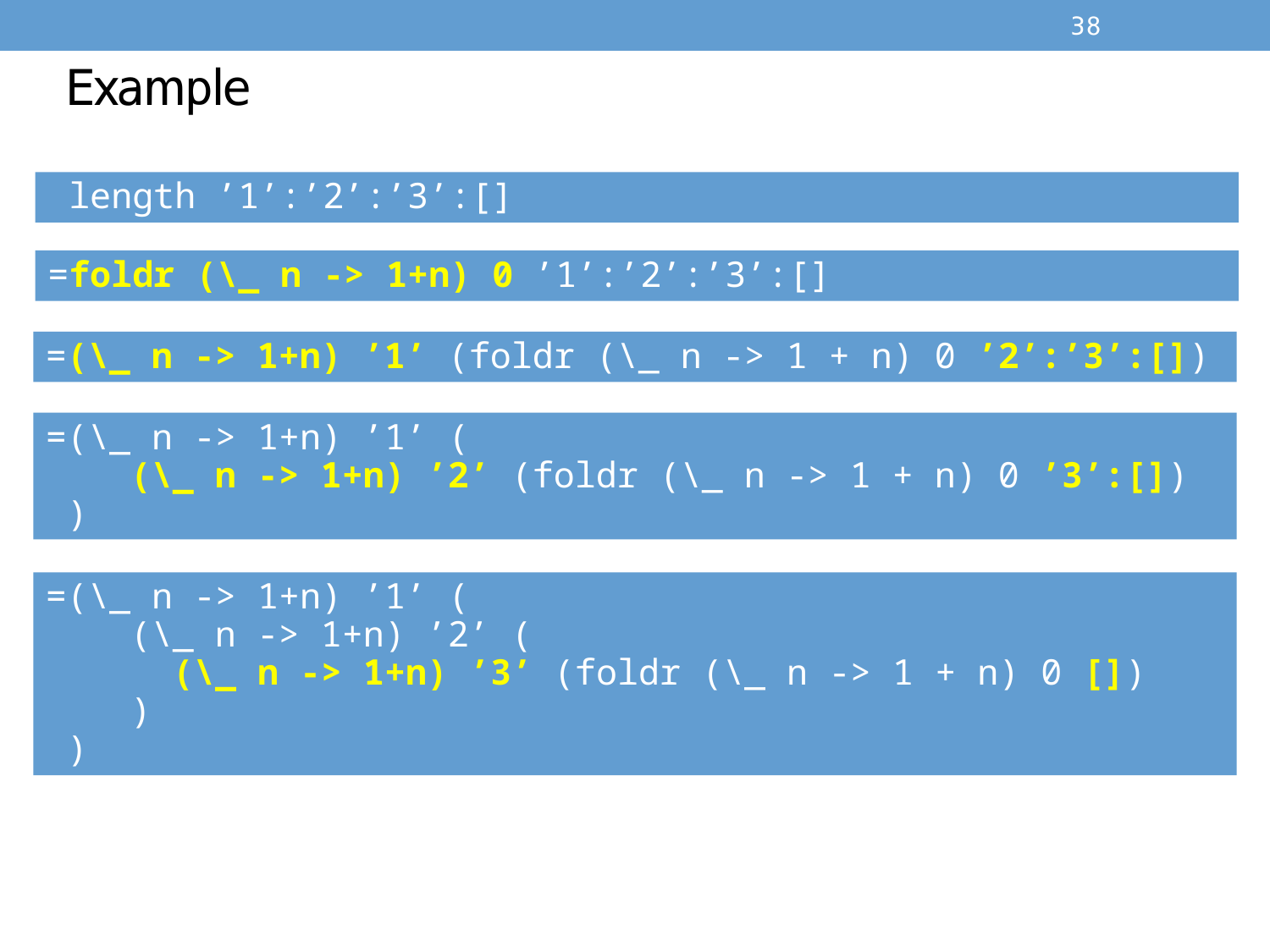

38
Example
 length ’1’:’2’:’3’:[]
=foldr (\_ n -> 1+n) 0 ’1’:’2’:’3’:[]
=(\_ n -> 1+n) ’1’ (foldr (\_ n -> 1 + n) 0 ’2’:’3’:[])
=(\_ n -> 1+n) ’1’ (
    (\_ n -> 1+n) ’2’ (foldr (\_ n -> 1 + n) 0 ’3’:[])
 )
=(\_ n -> 1+n) ’1’ (
    (\_ n -> 1+n) ’2’ (
      (\_ n -> 1+n) ’3’ (foldr (\_ n -> 1 + n) 0 [])
    )
 )